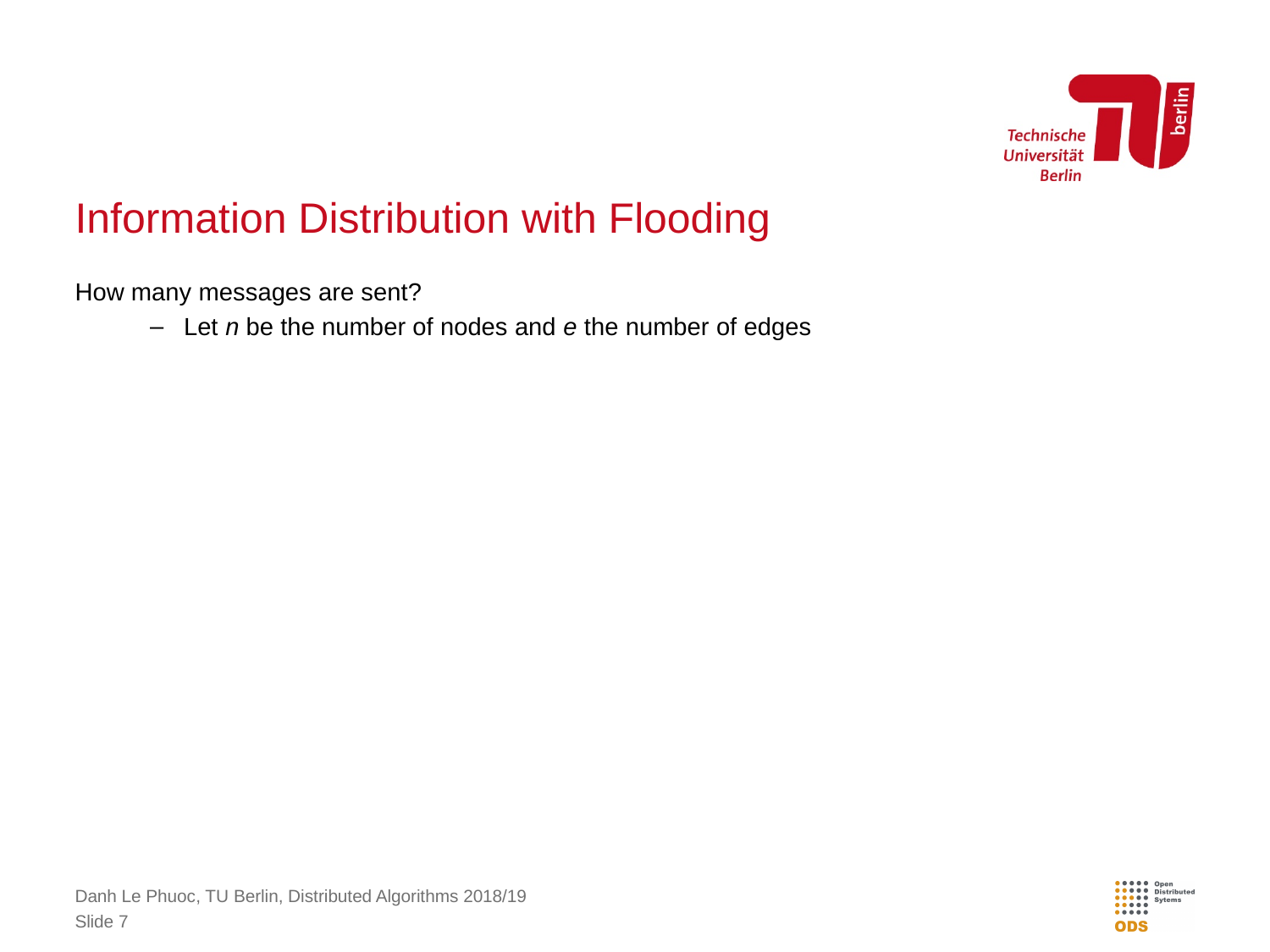

# Information Distribution with Flooding
How many messages are sent?
Let n be the number of nodes and e the number of edges
Danh Le Phuoc, TU Berlin, Distributed Algorithms 2018/19
Slide 7